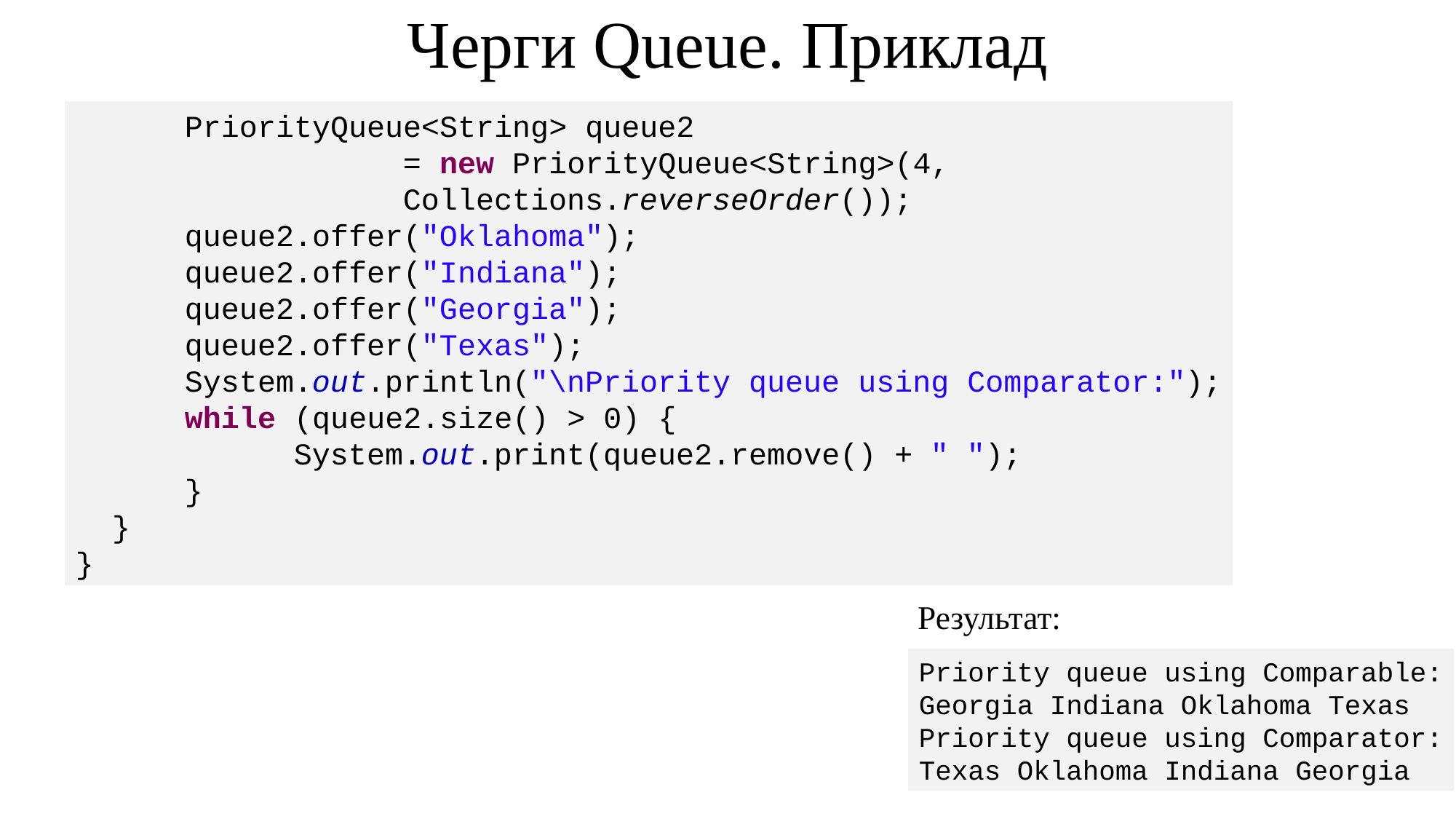

# Черги Queue. Приклад
	PriorityQueue<String> queue2
			= new PriorityQueue<String>(4,
			Collections.reverseOrder());
	queue2.offer("Oklahoma");
	queue2.offer("Indiana");
	queue2.offer("Georgia");
	queue2.offer("Texas");
	System.out.println("\nPriority queue using Comparator:");
	while (queue2.size() > 0) {
		System.out.print(queue2.remove() + " ");
	}
  }
}
Результат:
Priority queue using Comparable:
Georgia Indiana Oklahoma Texas
Priority queue using Comparator:
Texas Oklahoma Indiana Georgia